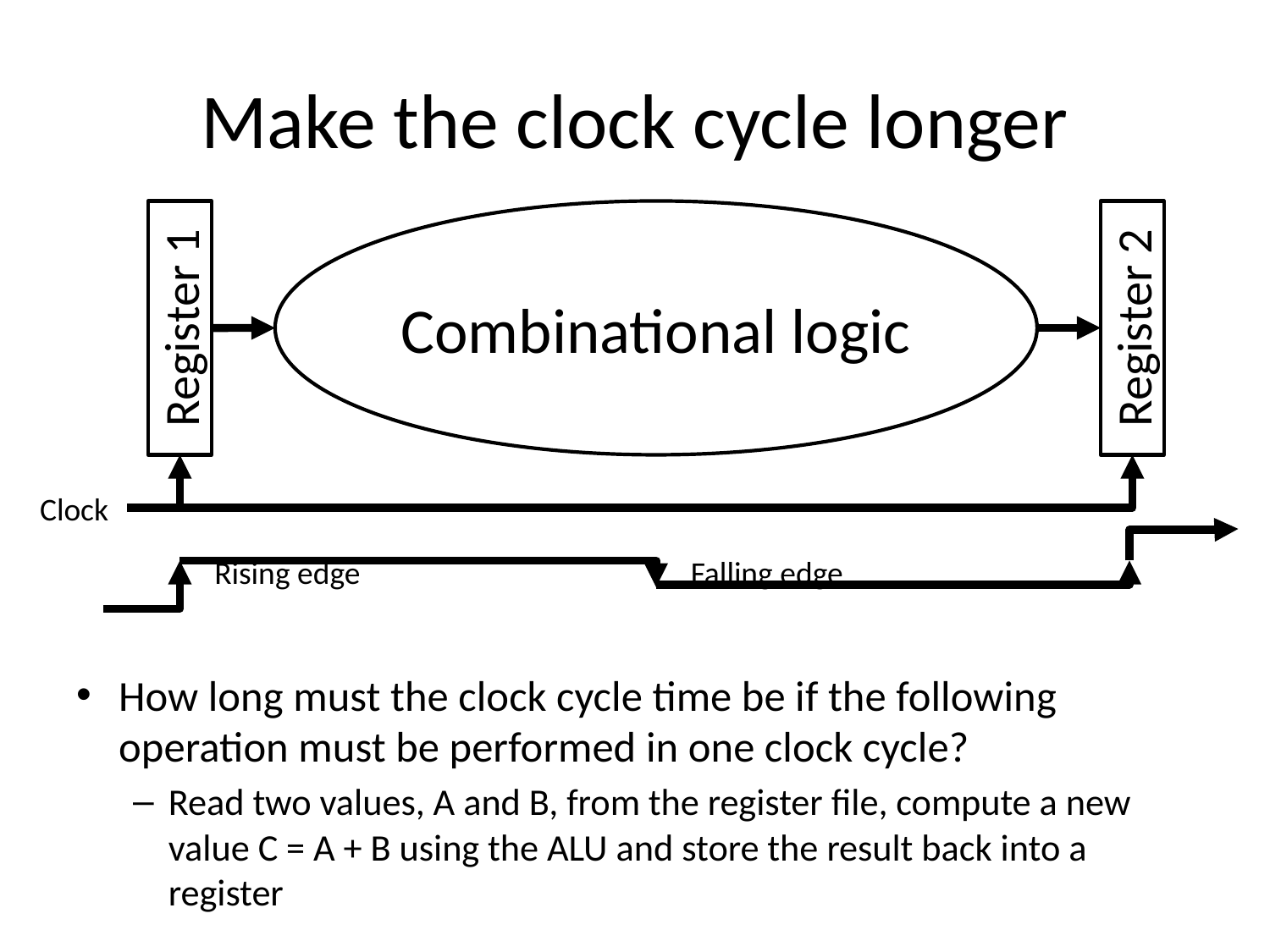

# Make the clock cycle longer
Combinational logic
Register 1
Register 2
Clock

Rising edge
Falling edge

How long must the clock cycle time be if the following operation must be performed in one clock cycle?
Read two values, A and B, from the register file, compute a new value C = A + B using the ALU and store the result back into a register